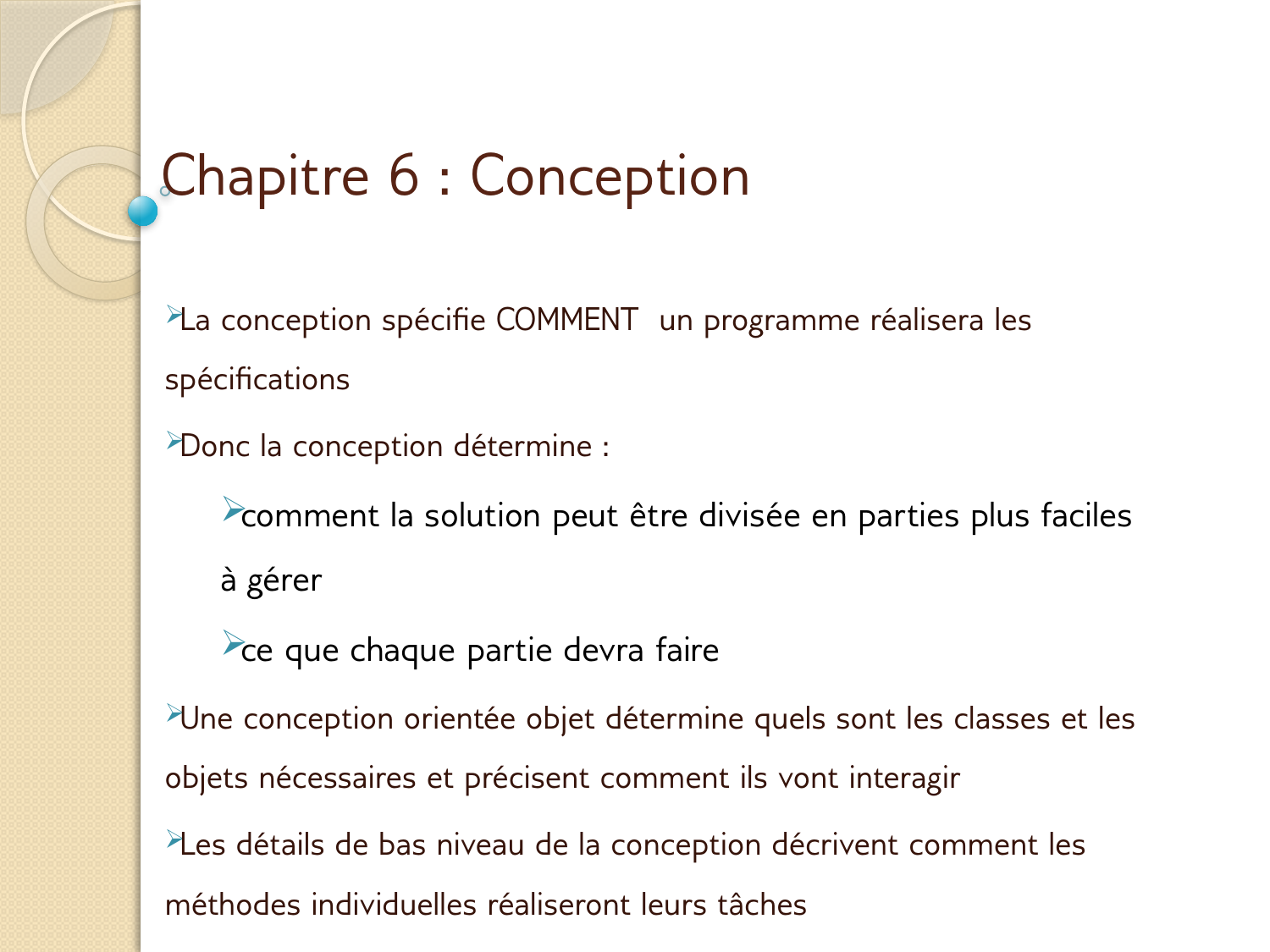

corps de la méthode
# Chapitre 6 : Conception

La conception spécifie COMMENT  un programme réalisera les spécifications
Donc la conception détermine :
comment la solution peut être divisée en parties plus faciles à gérer
ce que chaque partie devra faire
Une conception orientée objet détermine quels sont les classes et les objets nécessaires et précisent comment ils vont interagir
Les détails de bas niveau de la conception décrivent comment les méthodes individuelles réaliseront leurs tâches